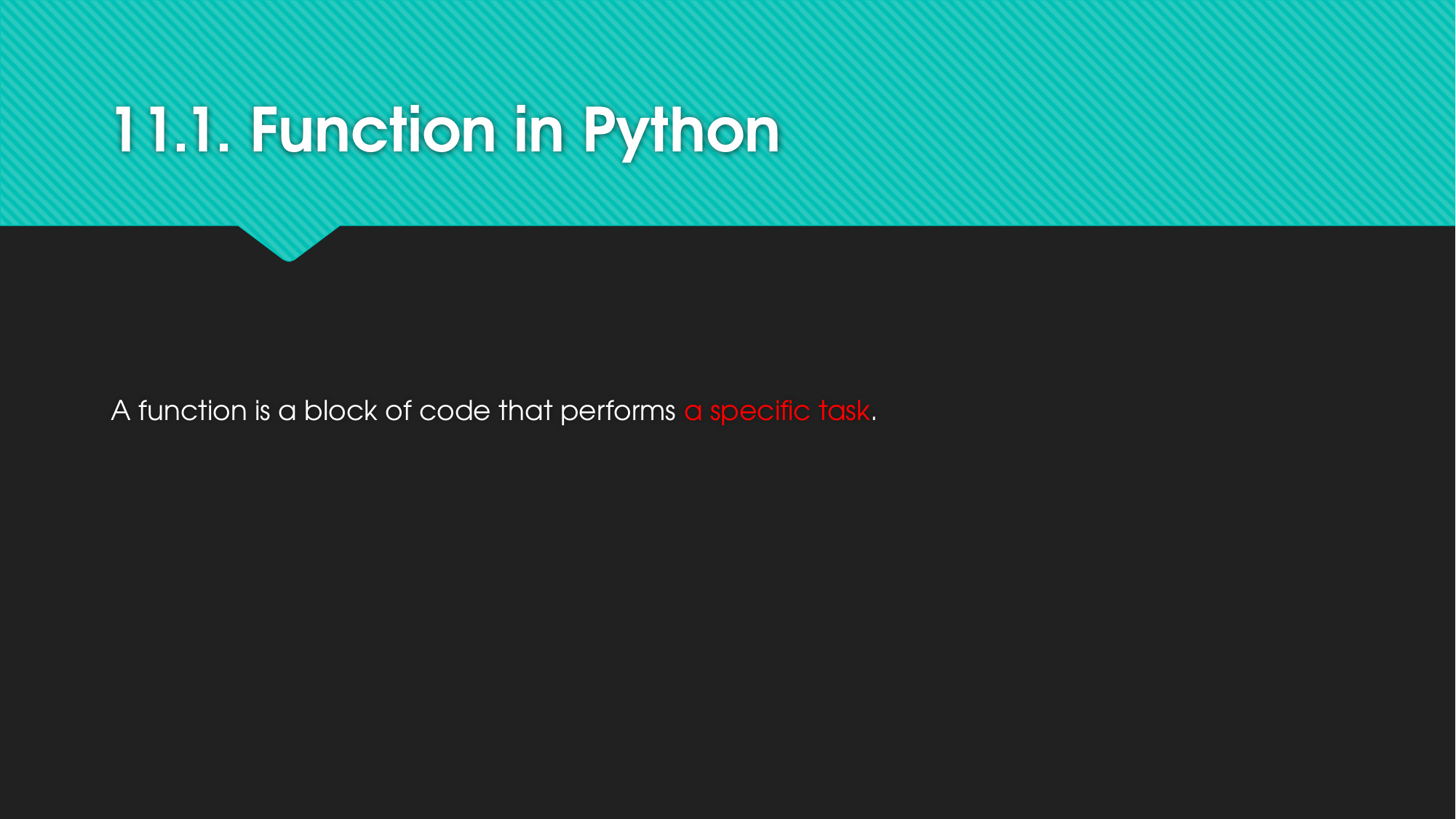

# 11.1. Function in Python
A function is a block of code that performs a specific task.